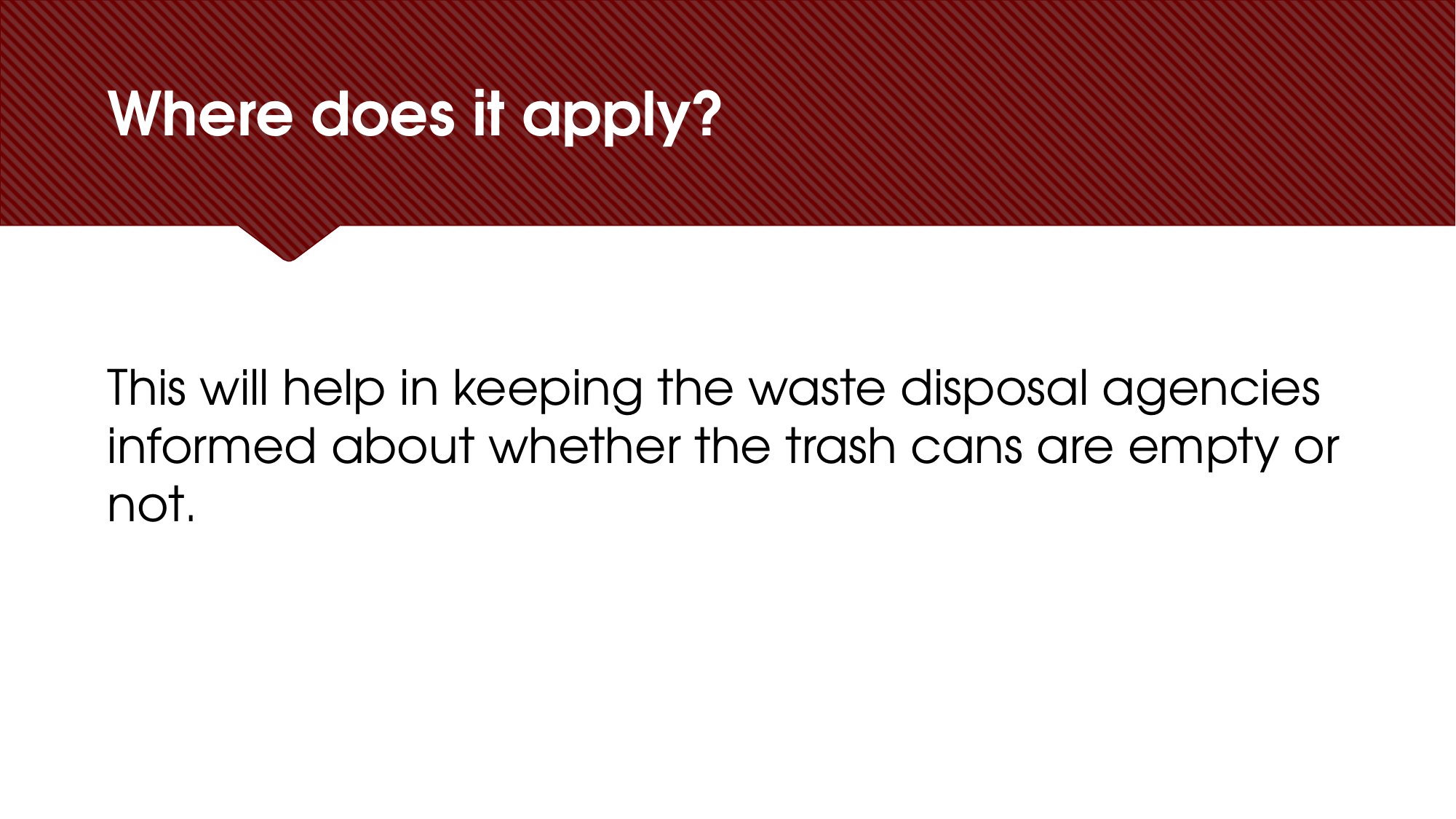

# Where does it apply?
This will help in keeping the waste disposal agencies informed about whether the trash cans are empty or not.